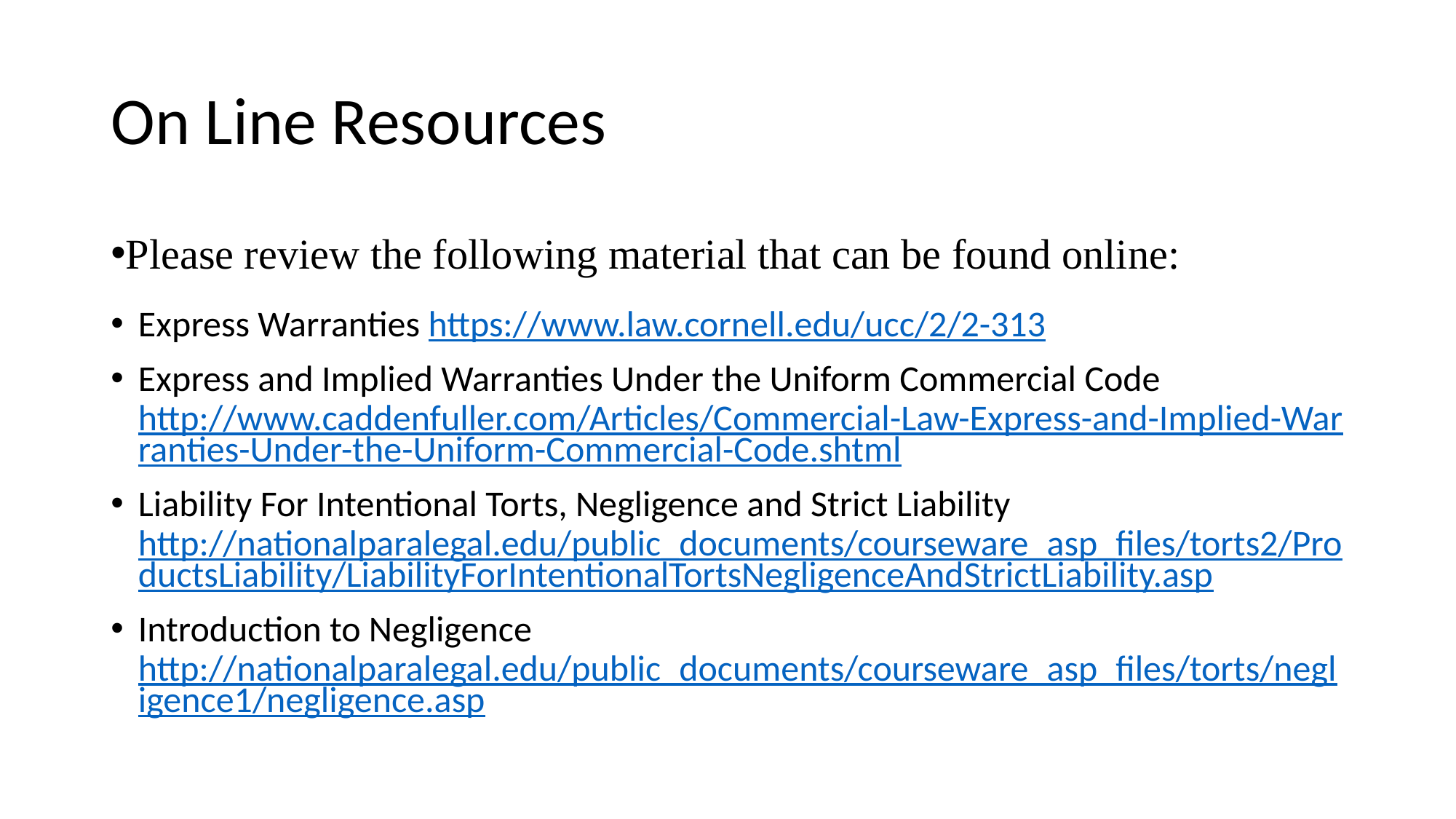

# On Line Resources
Please review the following material that can be found online:
Express Warranties https://www.law.cornell.edu/ucc/2/2-313
Express and Implied Warranties Under the Uniform Commercial Code http://www.caddenfuller.com/Articles/Commercial-Law-Express-and-Implied-Warranties-Under-the-Uniform-Commercial-Code.shtml
Liability For Intentional Torts, Negligence and Strict Liability http://nationalparalegal.edu/public_documents/courseware_asp_files/torts2/ProductsLiability/LiabilityForIntentionalTortsNegligenceAndStrictLiability.asp
Introduction to Negligence http://nationalparalegal.edu/public_documents/courseware_asp_files/torts/negligence1/negligence.asp